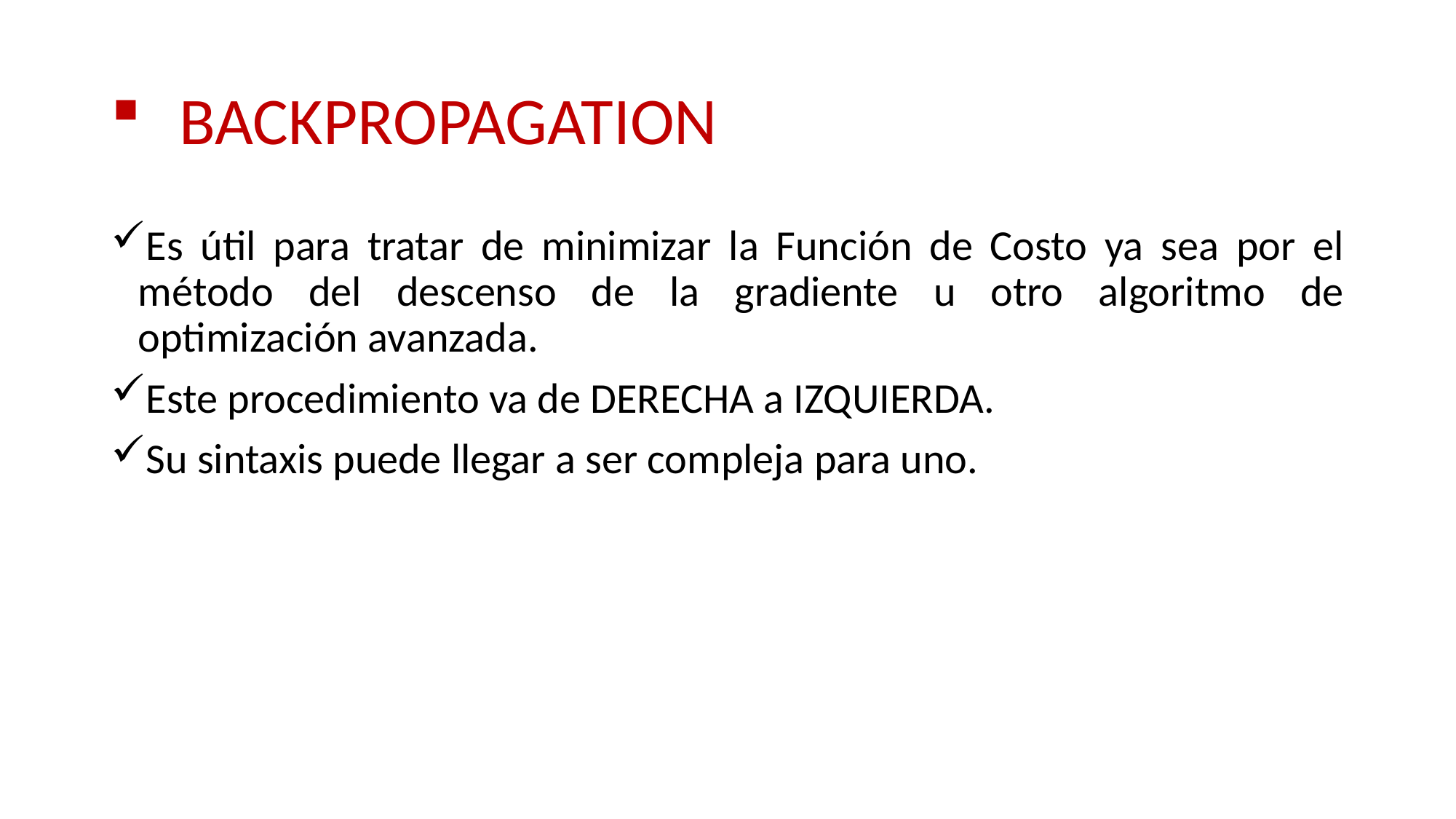

# BACKPROPAGATION
Es útil para tratar de minimizar la Función de Costo ya sea por el método del descenso de la gradiente u otro algoritmo de optimización avanzada.
Este procedimiento va de DERECHA a IZQUIERDA.
Su sintaxis puede llegar a ser compleja para uno.